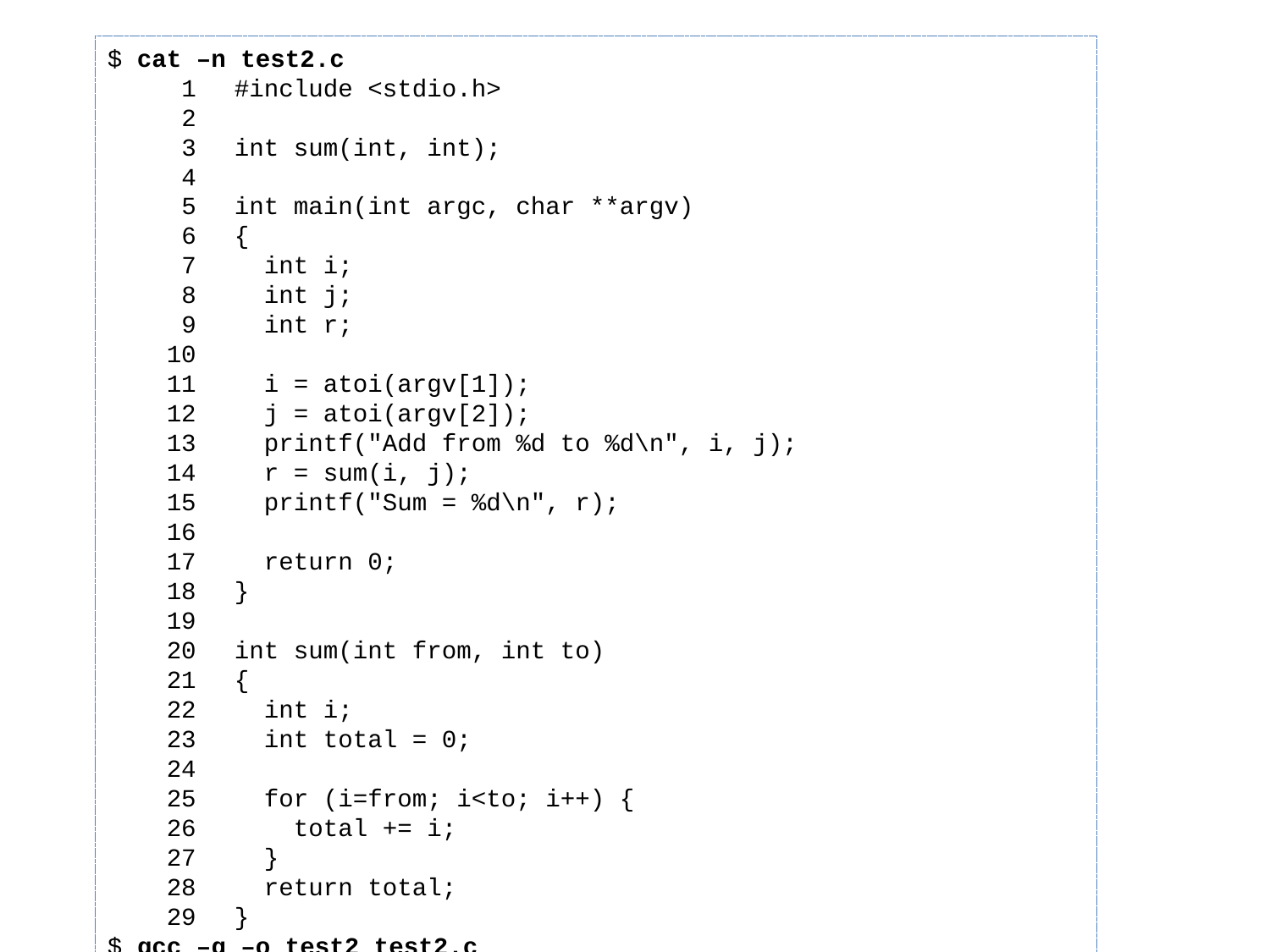

$ cat –n test2.c
     1	#include <stdio.h>
     2
     3	int sum(int, int);
     4
     5	int main(int argc, char **argv)
     6	{
     7	  int i;
     8	  int j;
     9	  int r;
    10
    11	  i = atoi(argv[1]);
    12	  j = atoi(argv[2]);
    13	  printf("Add from %d to %d\n", i, j);
    14	  r = sum(i, j);
    15	  printf("Sum = %d\n", r);
    16
    17	  return 0;
    18	}
    19
    20	int sum(int from, int to)
    21	{
    22	  int i;
    23	  int total = 0;
    24
    25	  for (i=from; i<to; i++) {
    26	    total += i;
    27	  }
    28	  return total;
    29	}
$ gcc –g –o test2 test2.c